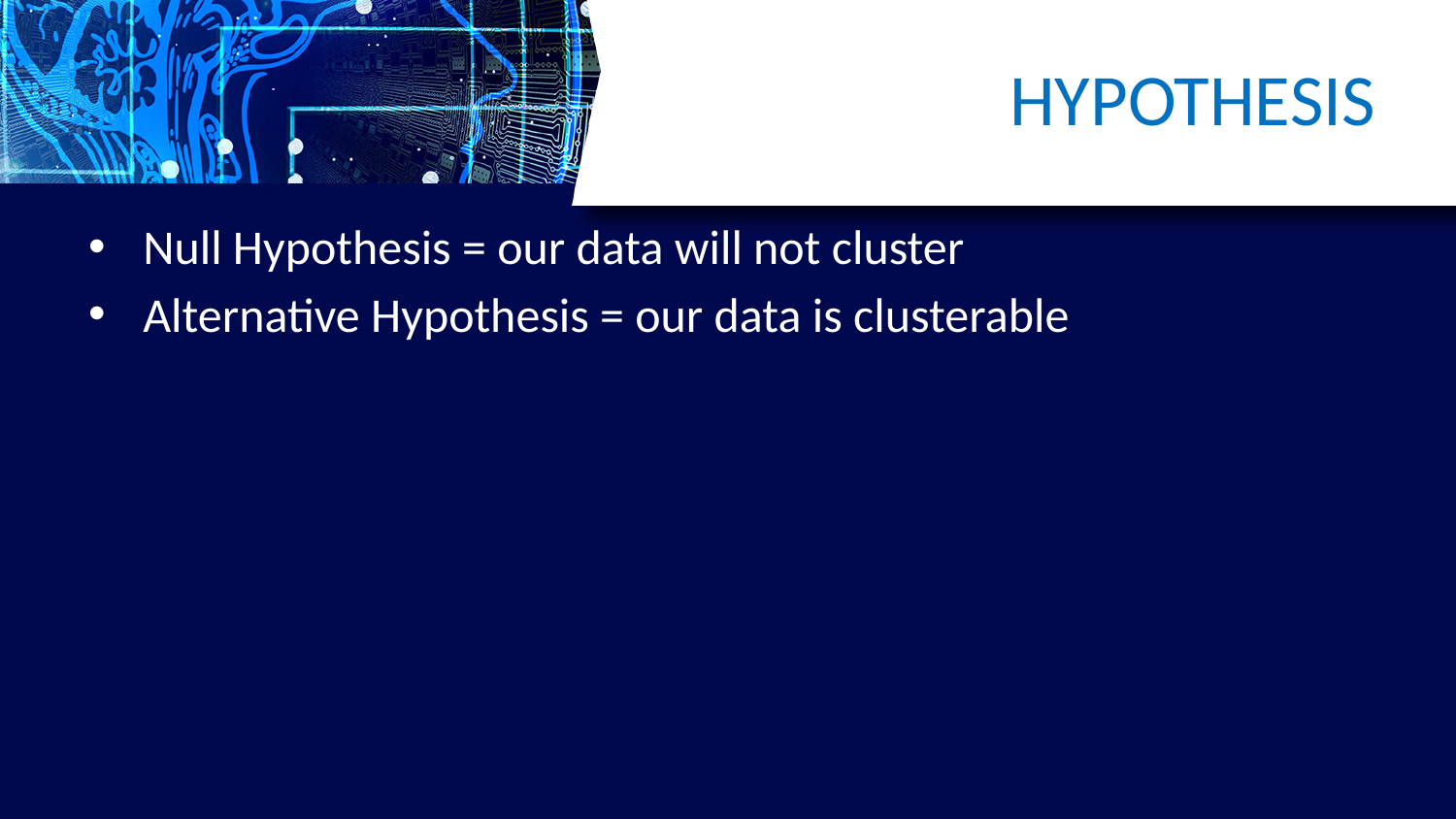

# HYPOTHESIS
Null Hypothesis = our data will not cluster
Alternative Hypothesis = our data is clusterable